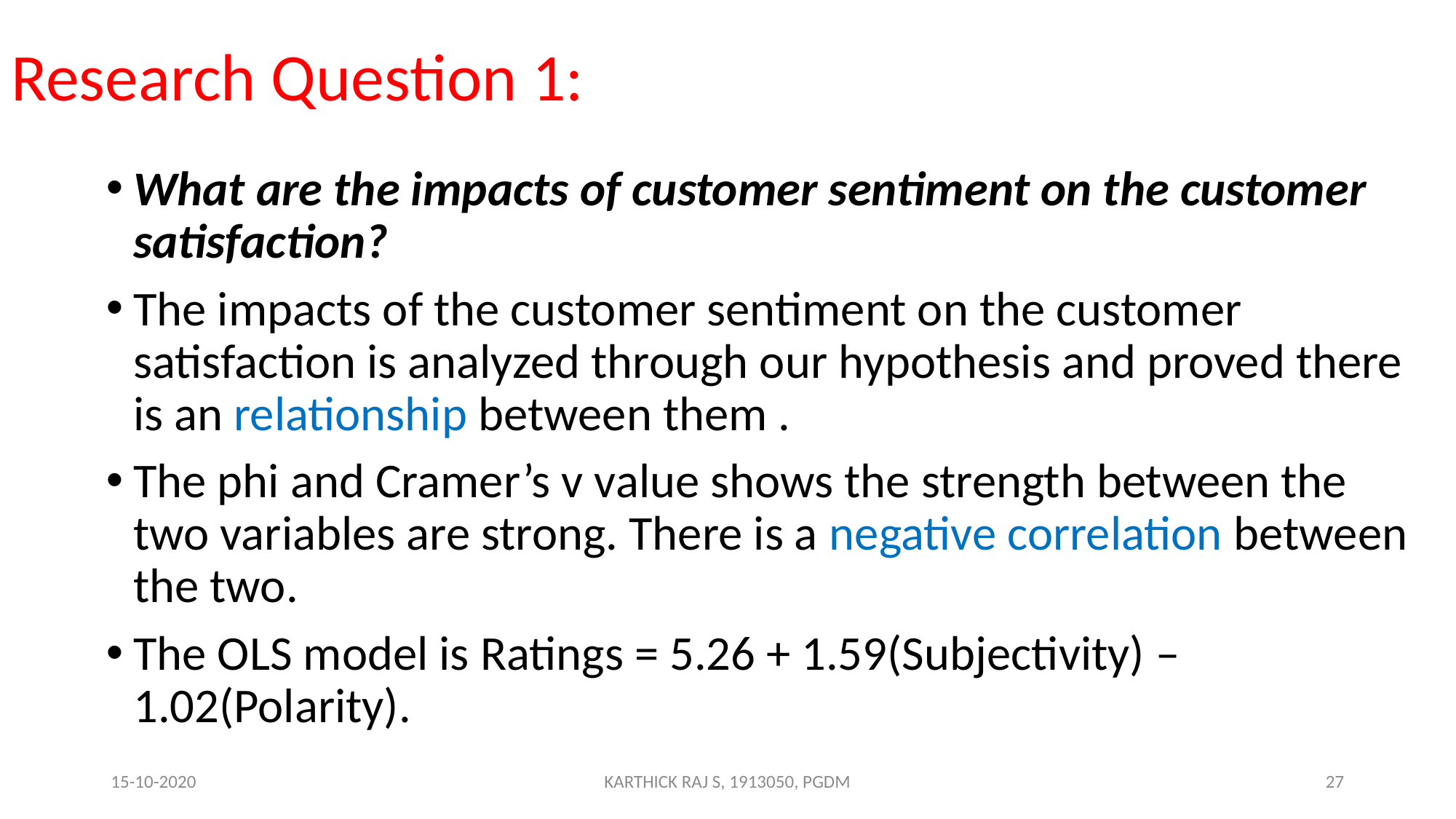

# Research Question 1:
What are the impacts of customer sentiment on the customer satisfaction?
The impacts of the customer sentiment on the customer satisfaction is analyzed through our hypothesis and proved there is an relationship between them .
The phi and Cramer’s v value shows the strength between the two variables are strong. There is a negative correlation between the two.
The OLS model is Ratings = 5.26 + 1.59(Subjectivity) – 1.02(Polarity).
15-10-2020
KARTHICK RAJ S, 1913050, PGDM
27